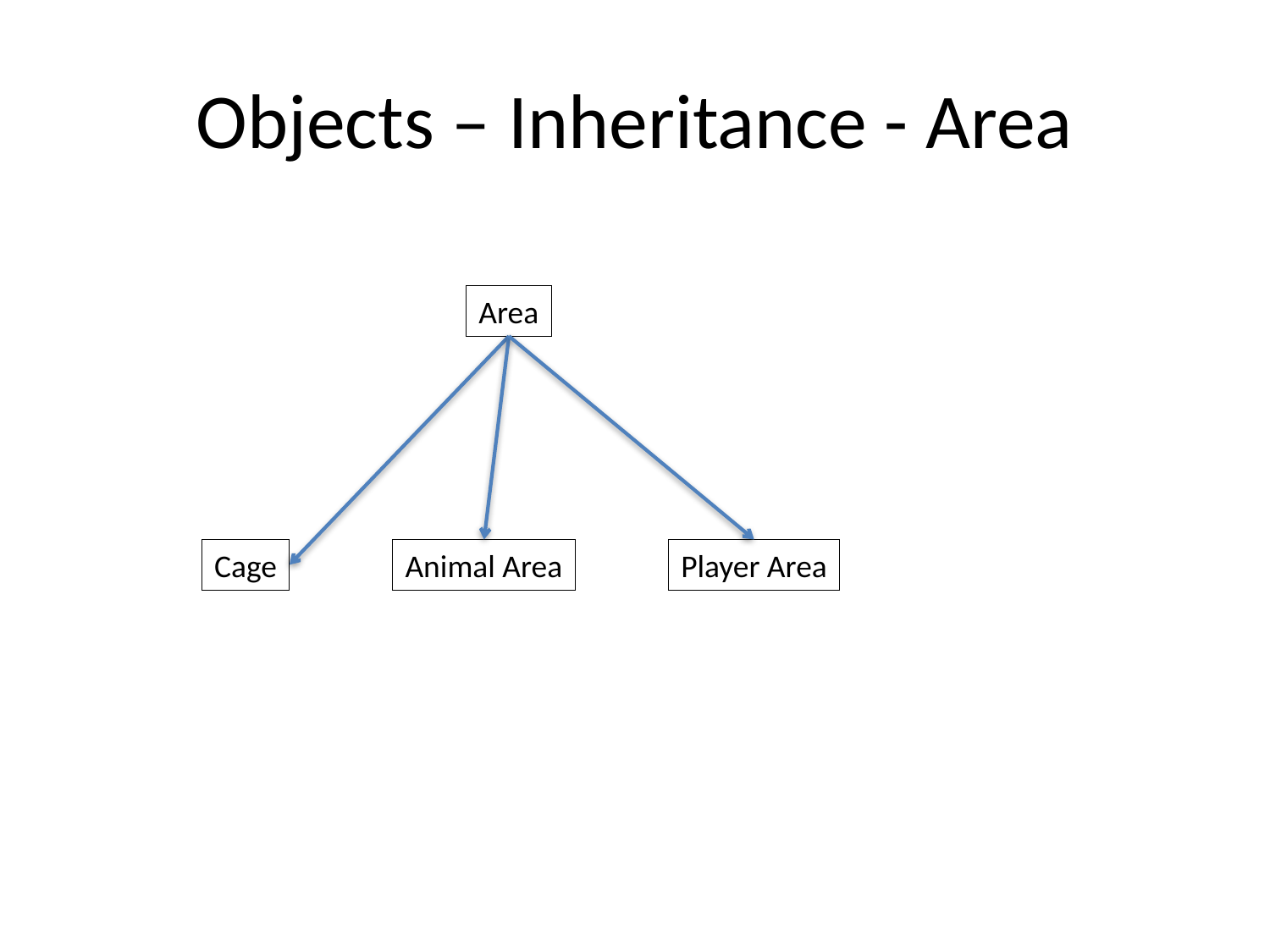

# Objects – Inheritance - Area
Area
Cage
Animal Area
Player Area